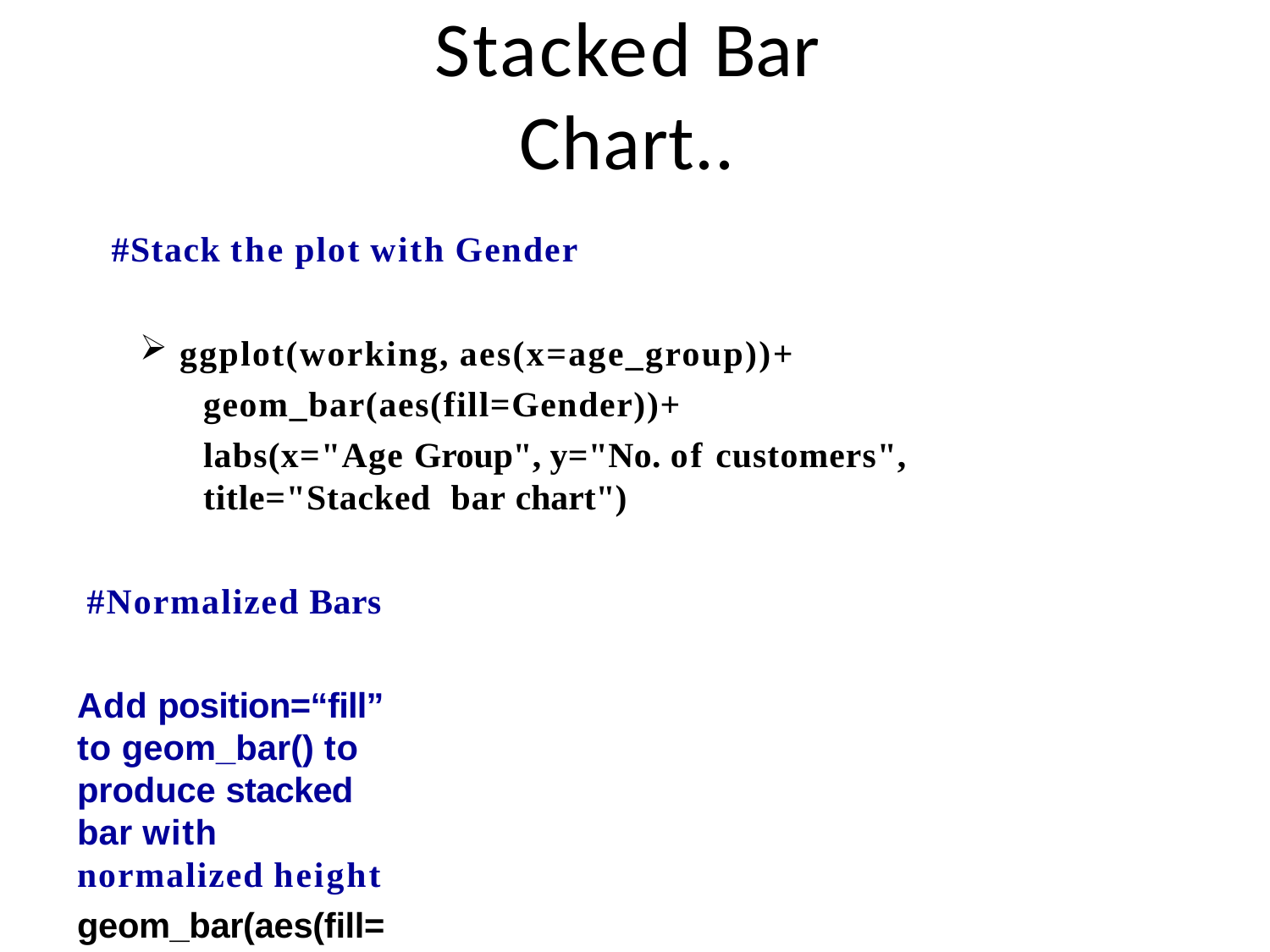

# Stacked Bar Chart..
#Stack the plot with Gender

ggplot(working, aes(x=age_group))+
geom_bar(aes(fill=Gender))+
labs(x="Age Group", y="No. of customers", title="Stacked  bar chart")

#Normalized Bars

Add position=“fill” to geom_bar() to produce stacked bar with
normalized height
geom_bar(aes(fill=Gender),position=“fill”)
26